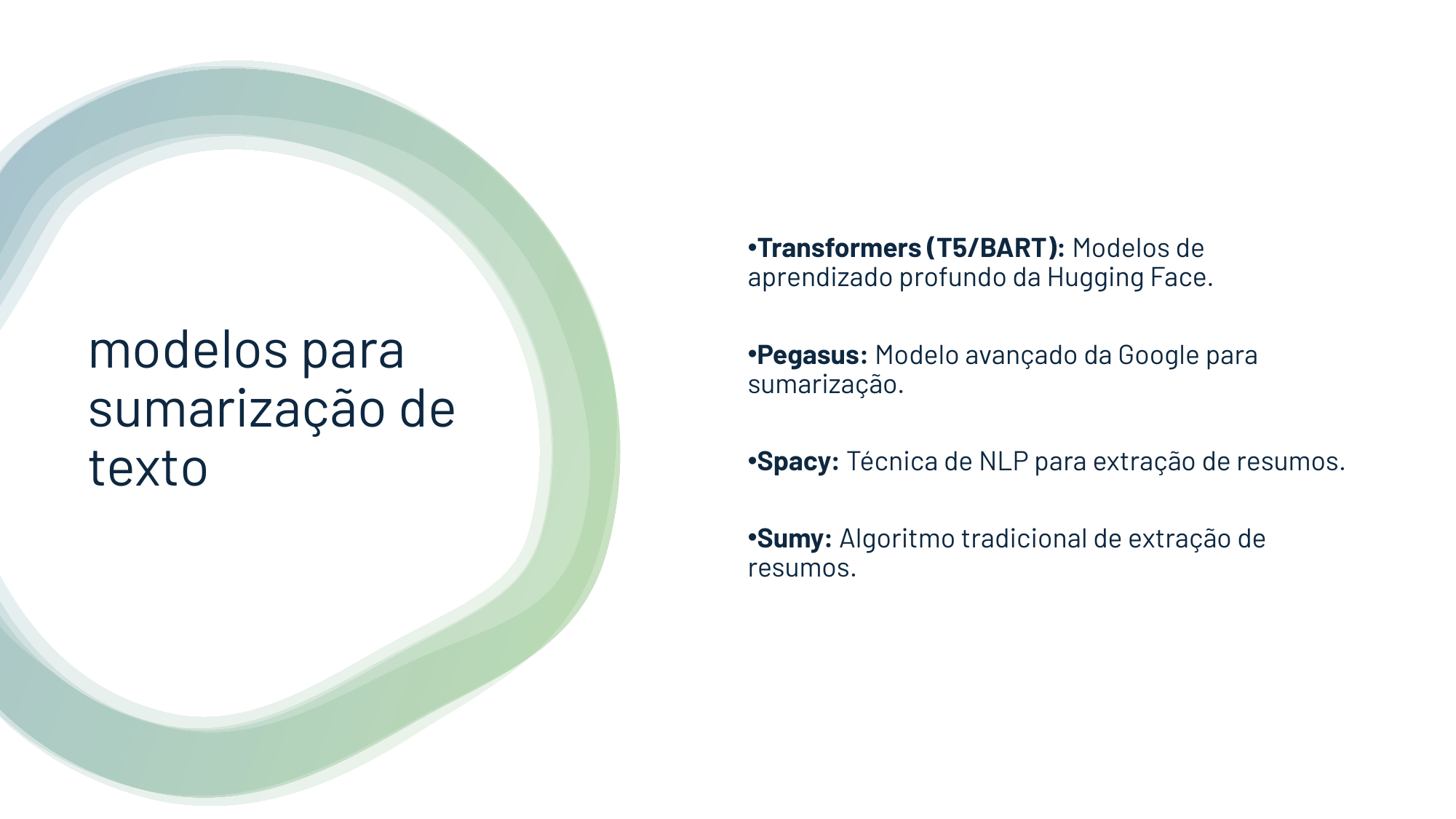

Transformers (T5/BART): Modelos de aprendizado profundo da Hugging Face.

Pegasus: Modelo avançado da Google para sumarização.

Spacy: Técnica de NLP para extração de resumos.

Sumy: Algoritmo tradicional de extração de resumos.
# modelos para sumarização de texto